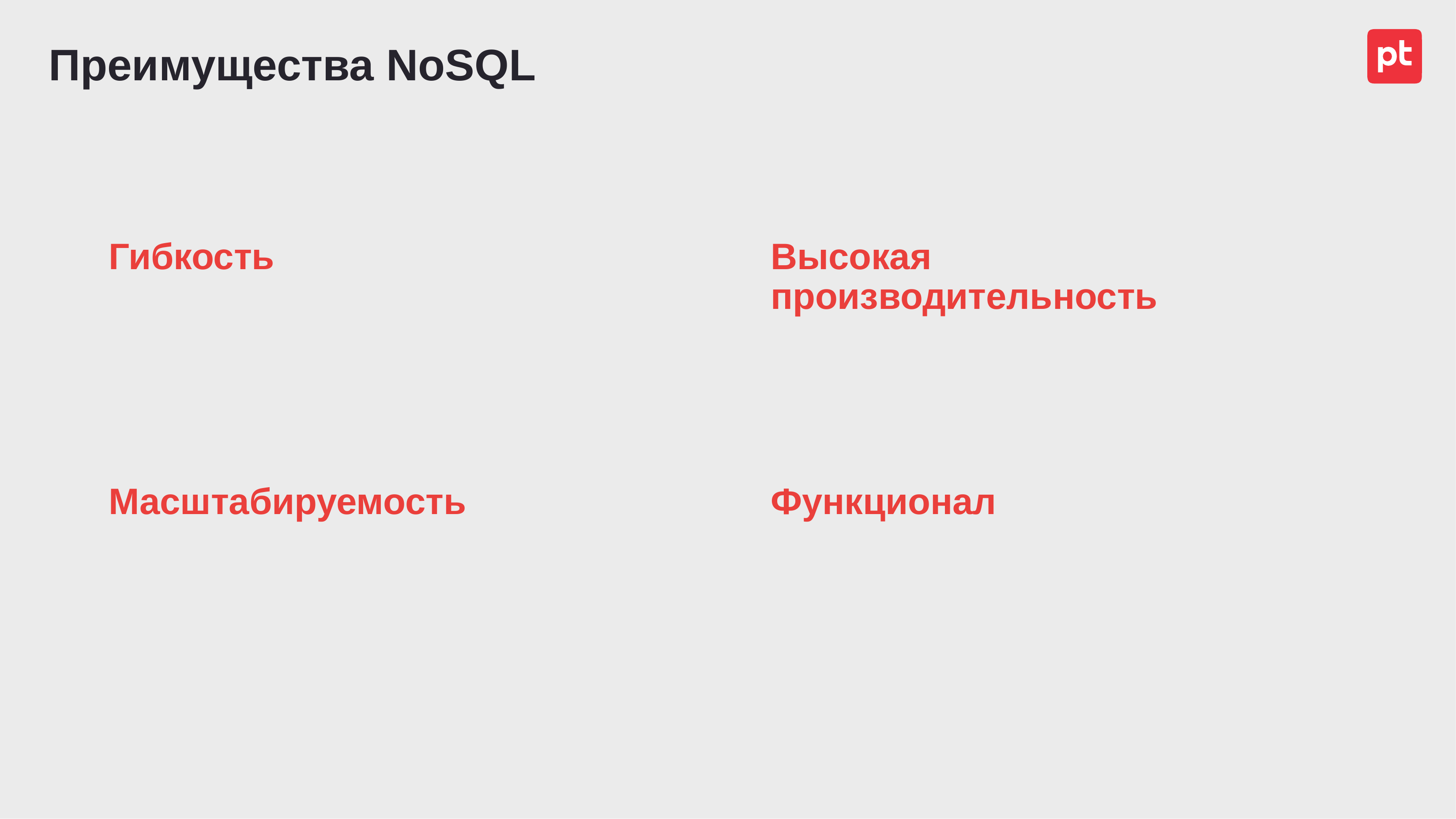

# Преимущества NoSQL
Гибкость
Высокая производительность
Масштабируемость
Функционал